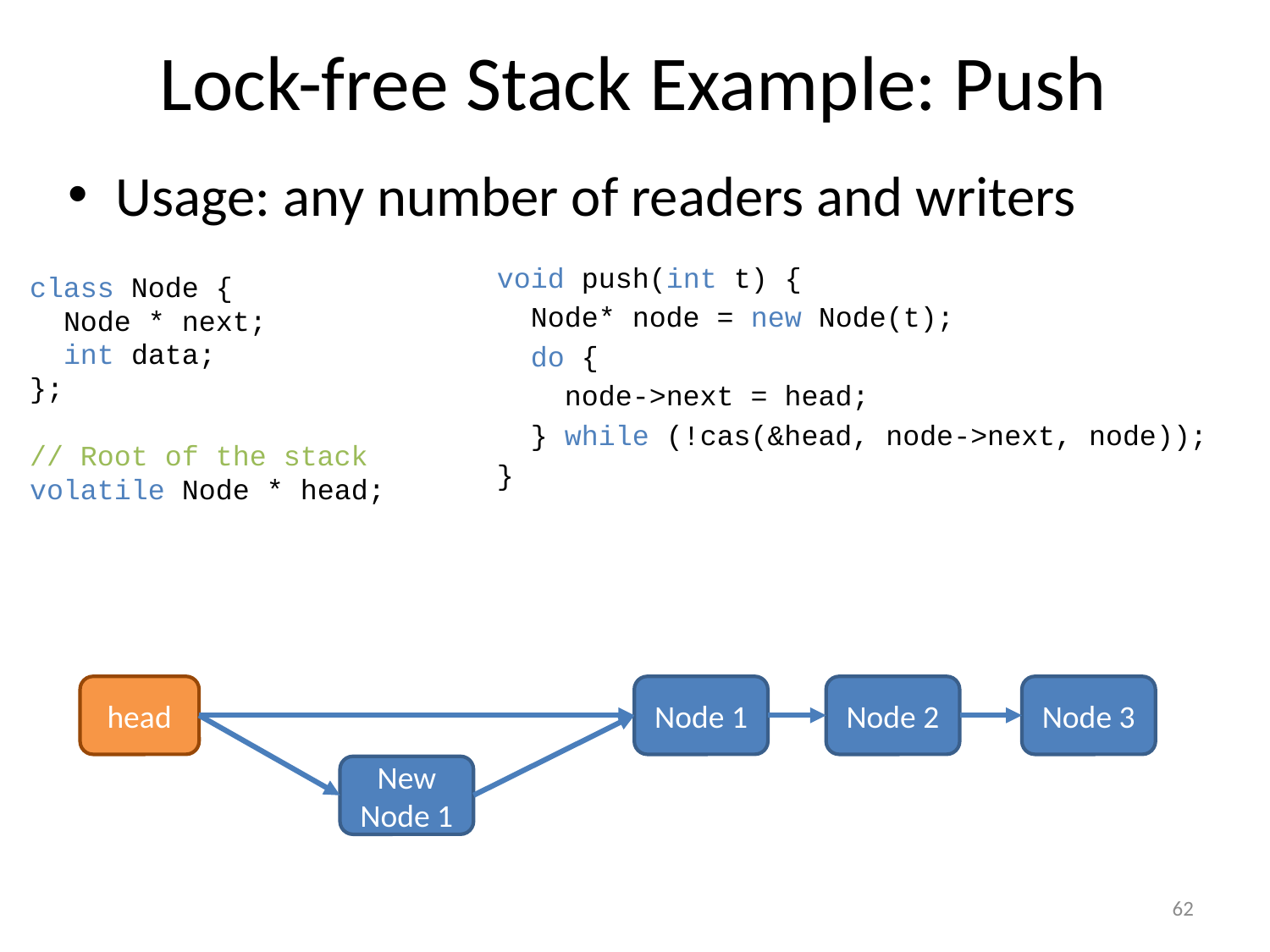

# Lock-free Stack Example: Push
Usage: any number of readers and writers
void push(int t) {
  Node* node = new Node(t);
  do {
    node->next = head;
  } while (!cas(&head, node->next, node));
}

class Node {
  Node * next;
  int data;
};

// Root of the stack
volatile Node * head;
Node 2
Node 3
head
Node 1
New Node 1
62